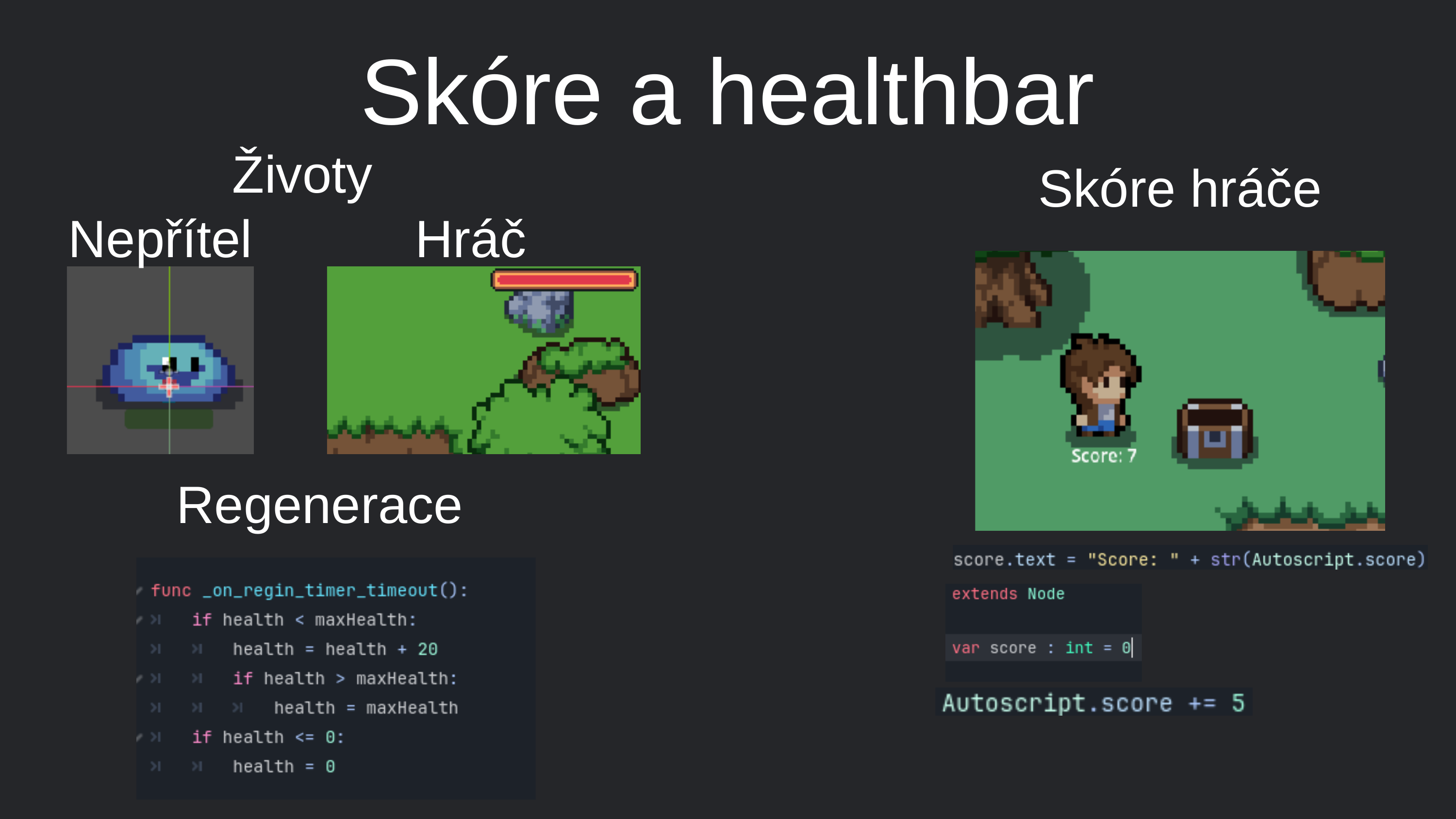

Skóre a healthbar
 Životy
Skóre hráče
Nepřítel
Hráč

Regenerace